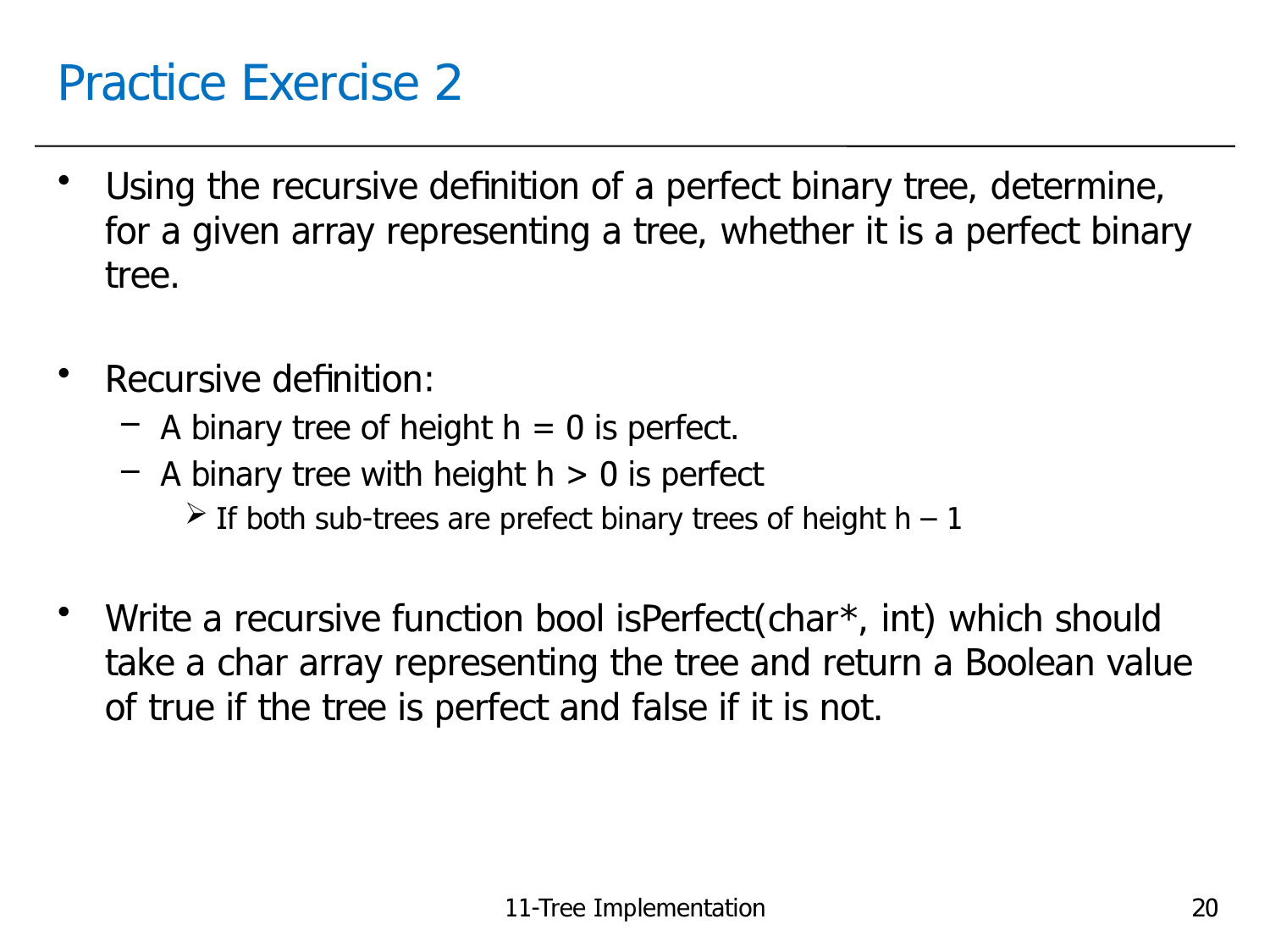

# Practice Exercise 2
Using the recursive definition of a perfect binary tree, determine, for a given array representing a tree, whether it is a perfect binary tree.

Recursive definition:
A binary tree of height h = 0 is perfect.
A binary tree with height h > 0 is perfect
If both sub-trees are prefect binary trees of height h – 1

Write a recursive function bool isPerfect(char*, int) which should take a char array representing the tree and return a Boolean value of true if the tree is perfect and false if it is not.
11-Tree Implementation
20